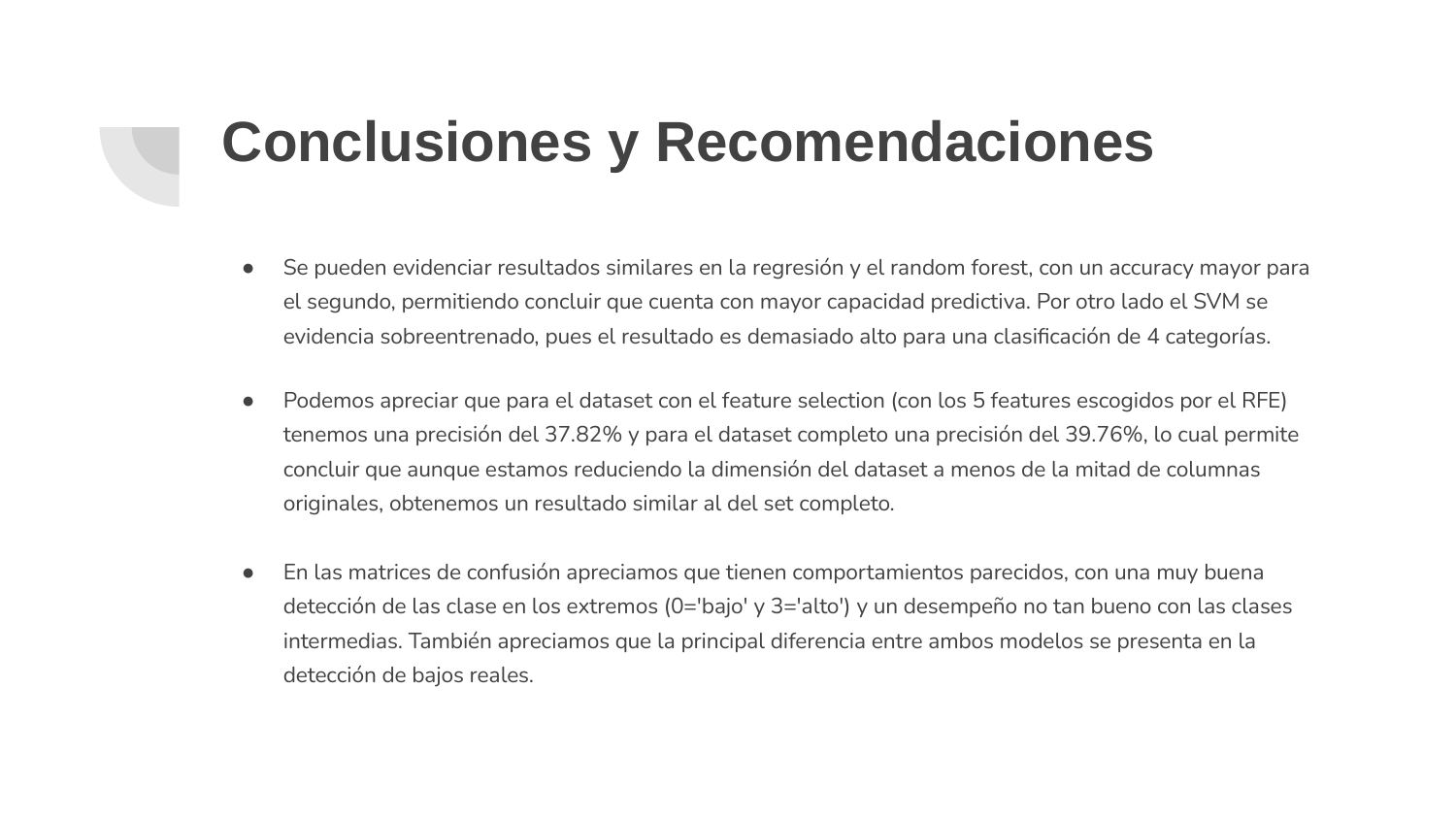

# Conclusiones y Recomendaciones
Se pueden evidenciar resultados similares en la regresión y el random forest, con un accuracy mayor para el segundo, permitiendo concluir que cuenta con mayor capacidad predictiva. Por otro lado el SVM se evidencia sobreentrenado, pues el resultado es demasiado alto para una clasificación de 4 categorías.
Podemos apreciar que para el dataset con el feature selection (con los 5 features escogidos por el RFE) tenemos una precisión del 37.82% y para el dataset completo una precisión del 39.76%, lo cual permite concluir que aunque estamos reduciendo la dimensión del dataset a menos de la mitad de columnas originales, obtenemos un resultado similar al del set completo.
En las matrices de confusión apreciamos que tienen comportamientos parecidos, con una muy buena detección de las clase en los extremos (0='bajo' y 3='alto') y un desempeño no tan bueno con las clases intermedias. También apreciamos que la principal diferencia entre ambos modelos se presenta en la detección de bajos reales.